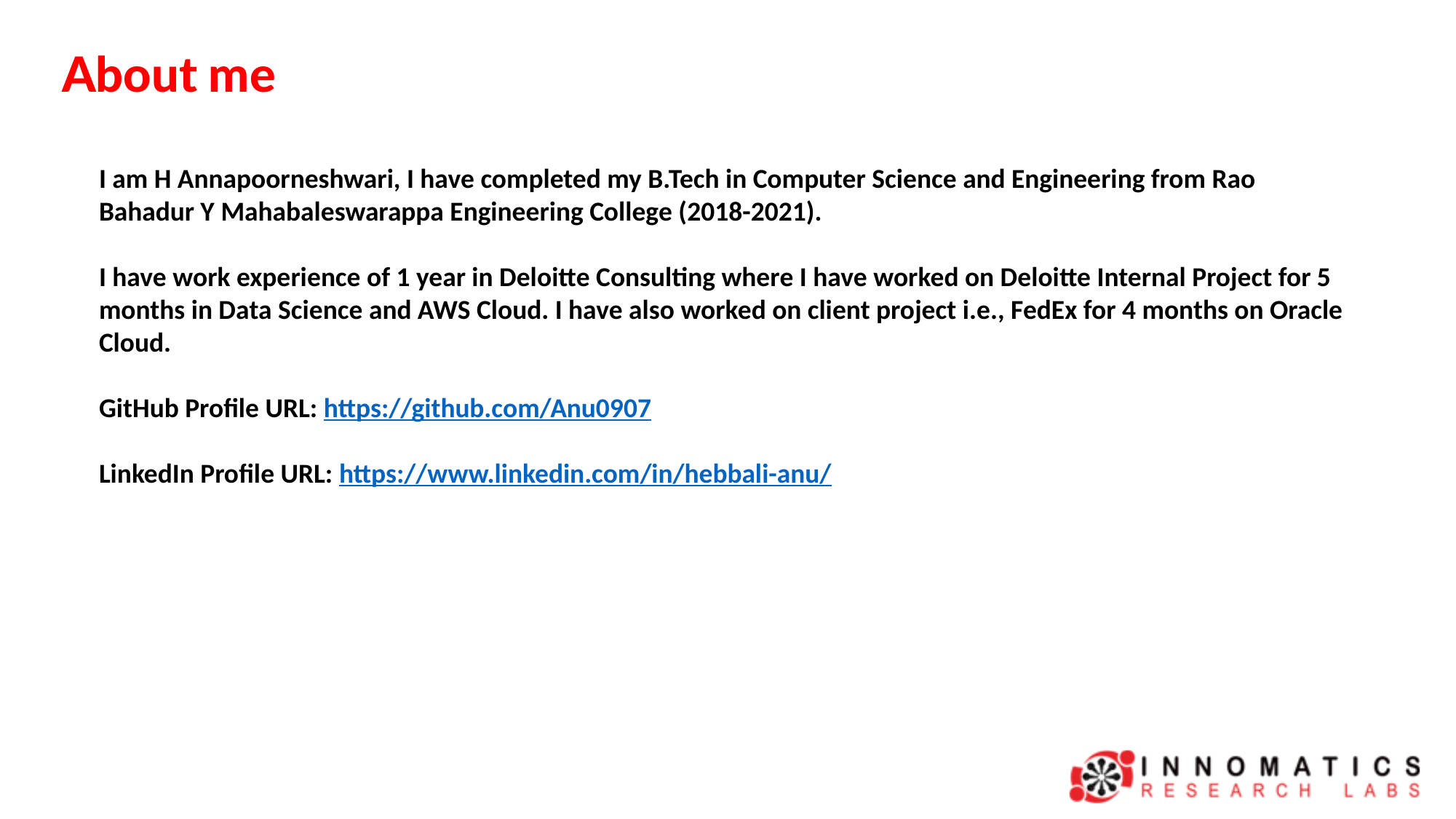

About me
I am H Annapoorneshwari, I have completed my B.Tech in Computer Science and Engineering from Rao Bahadur Y Mahabaleswarappa Engineering College (2018-2021).

I have work experience of 1 year in Deloitte Consulting where I have worked on Deloitte Internal Project for 5 months in Data Science and AWS Cloud. I have also worked on client project i.e., FedEx for 4 months on Oracle Cloud.

GitHub Profile URL: https://github.com/Anu0907

LinkedIn Profile URL: https://www.linkedin.com/in/hebbali-anu/